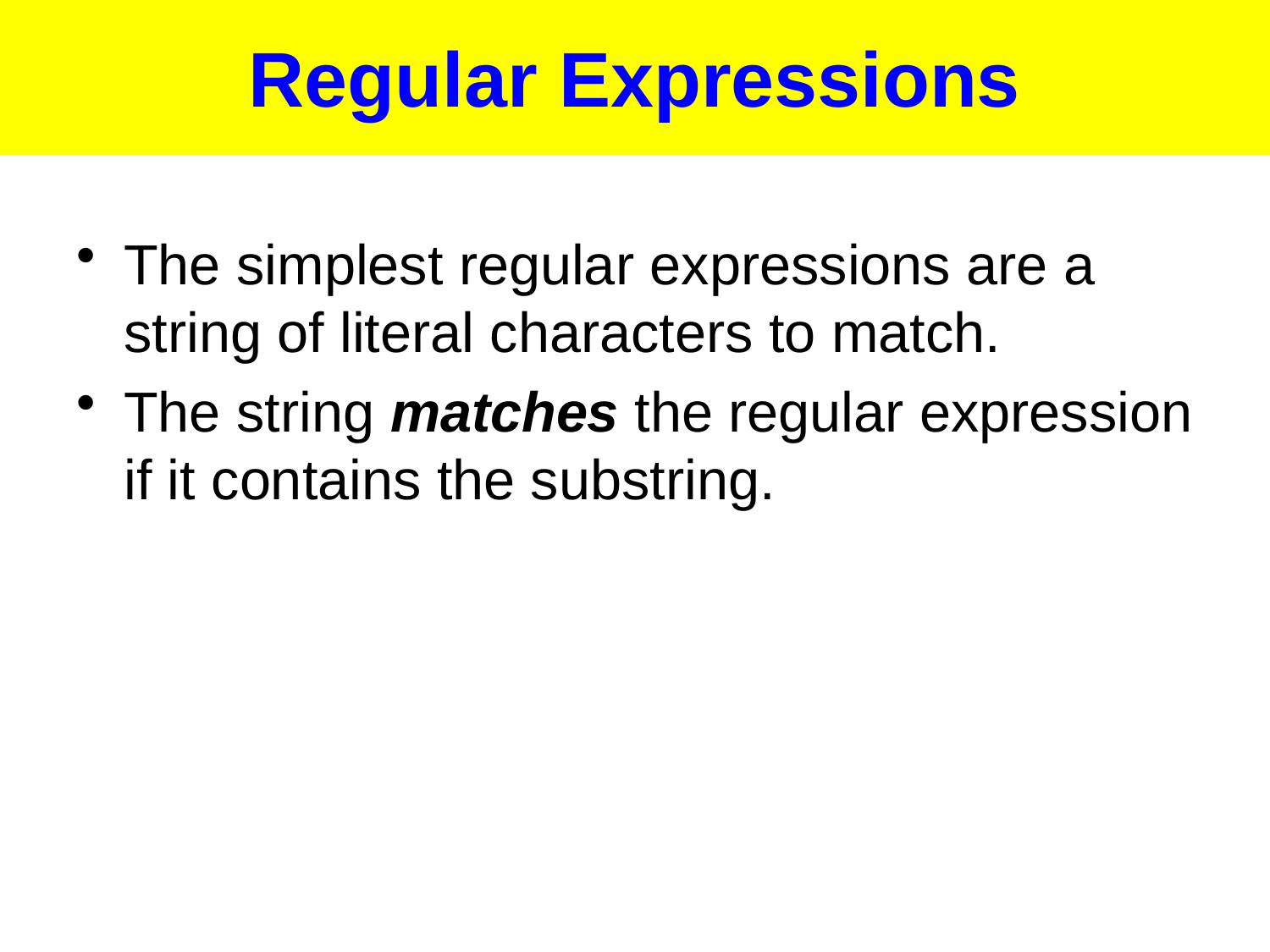

# Regular Expressions
The simplest regular expressions are a string of literal characters to match.
The string matches the regular expression if it contains the substring.